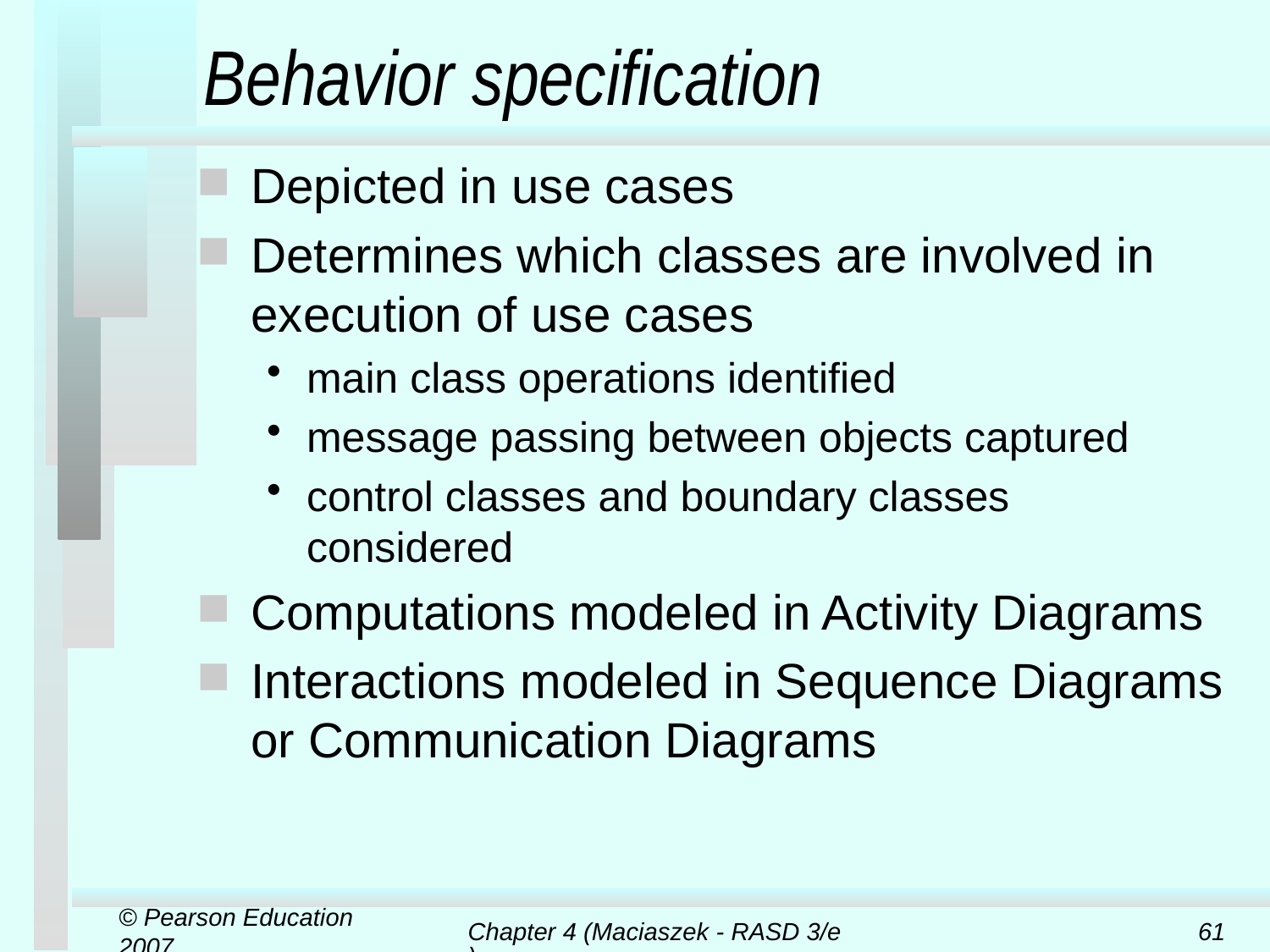

# Behavior specification
Depicted in use cases
Determines which classes are involved in execution of use cases
main class operations identified
message passing between objects captured
control classes and boundary classes considered
Computations modeled in Activity Diagrams
Interactions modeled in Sequence Diagrams or Communication Diagrams
© Pearson Education 2007
Chapter 4 (Maciaszek - RASD 3/e)
61